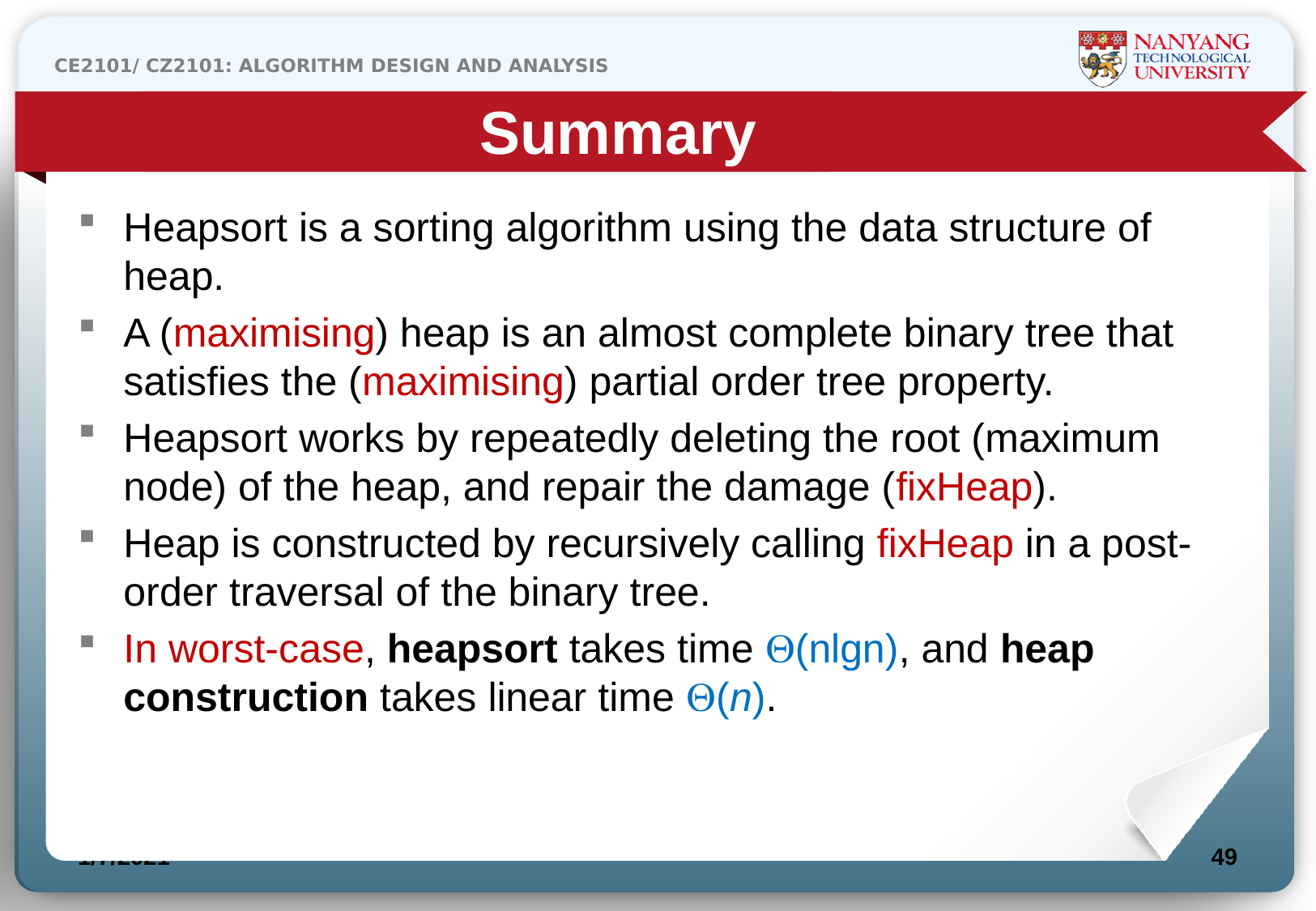

Summary
Heapsort is a sorting algorithm using the data structure of heap.
A (maximising) heap is an almost complete binary tree that satisfies the (maximising) partial order tree property.
Heapsort works by repeatedly deleting the root (maximum node) of the heap, and repair the damage (fixHeap).
Heap is constructed by recursively calling fixHeap in a post-order traversal of the binary tree.
In worst-case, heapsort takes time Θ(nlgn), and heap construction takes linear time Θ(n).